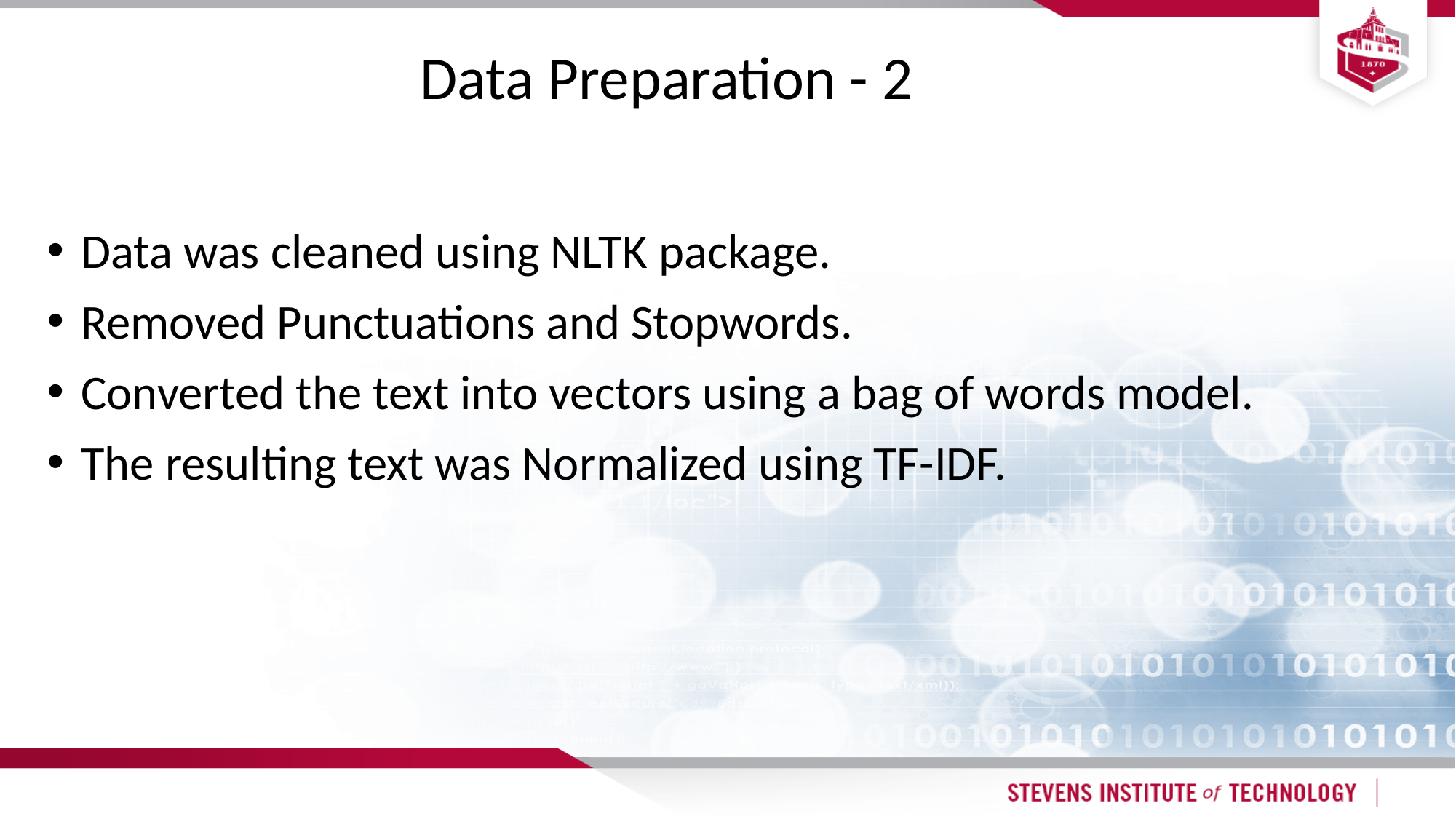

# Data Preparation - 2

Data was cleaned using NLTK package.
Removed Punctuations and Stopwords.
Converted the text into vectors using a bag of words model.
The resulting text was Normalized using TF-IDF.